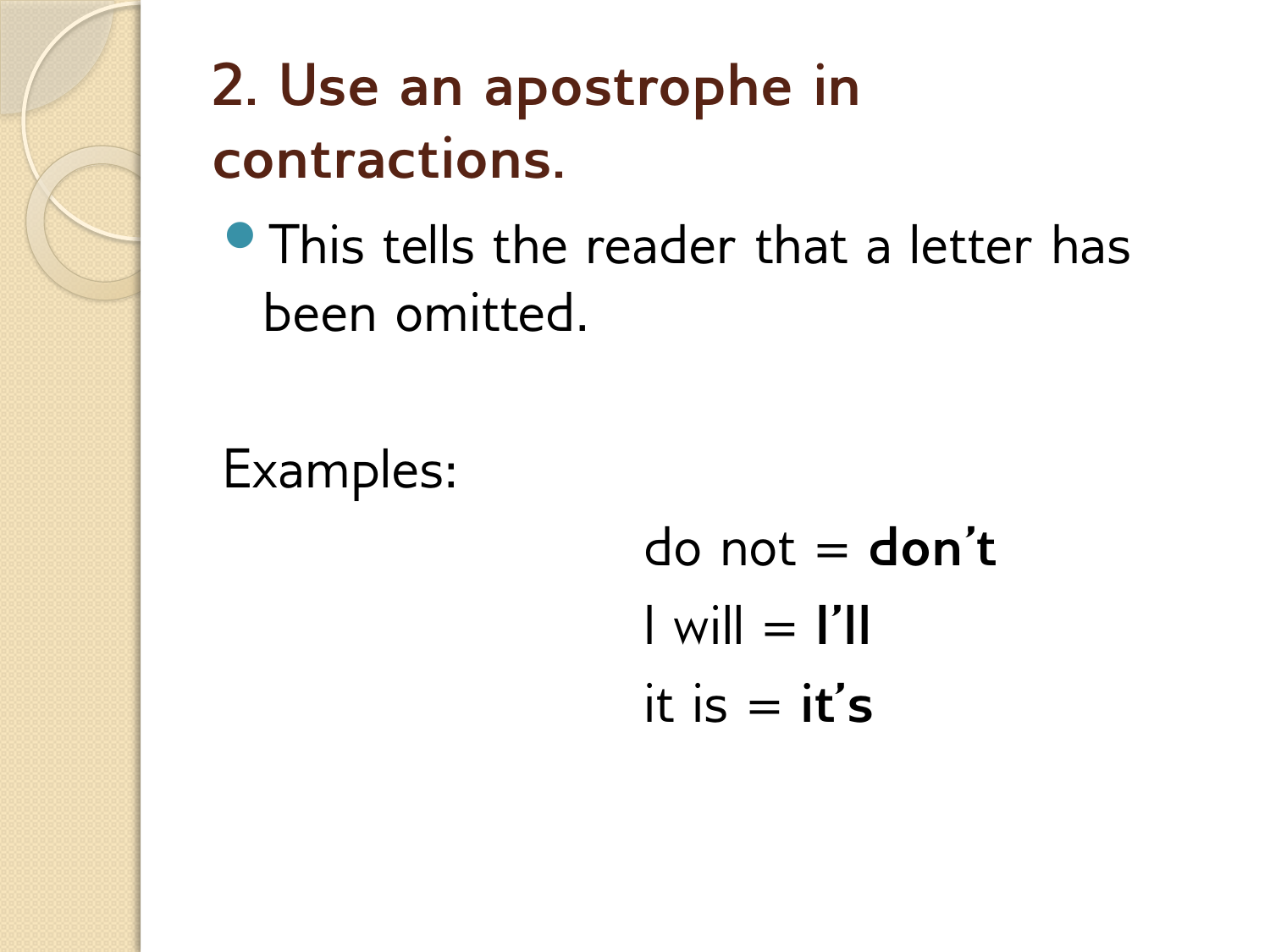

# 2. Use an apostrophe in contractions.
This tells the reader that a letter has been omitted.

Examples:
				do not = don’t
				I will = I’ll
				it is = it’s